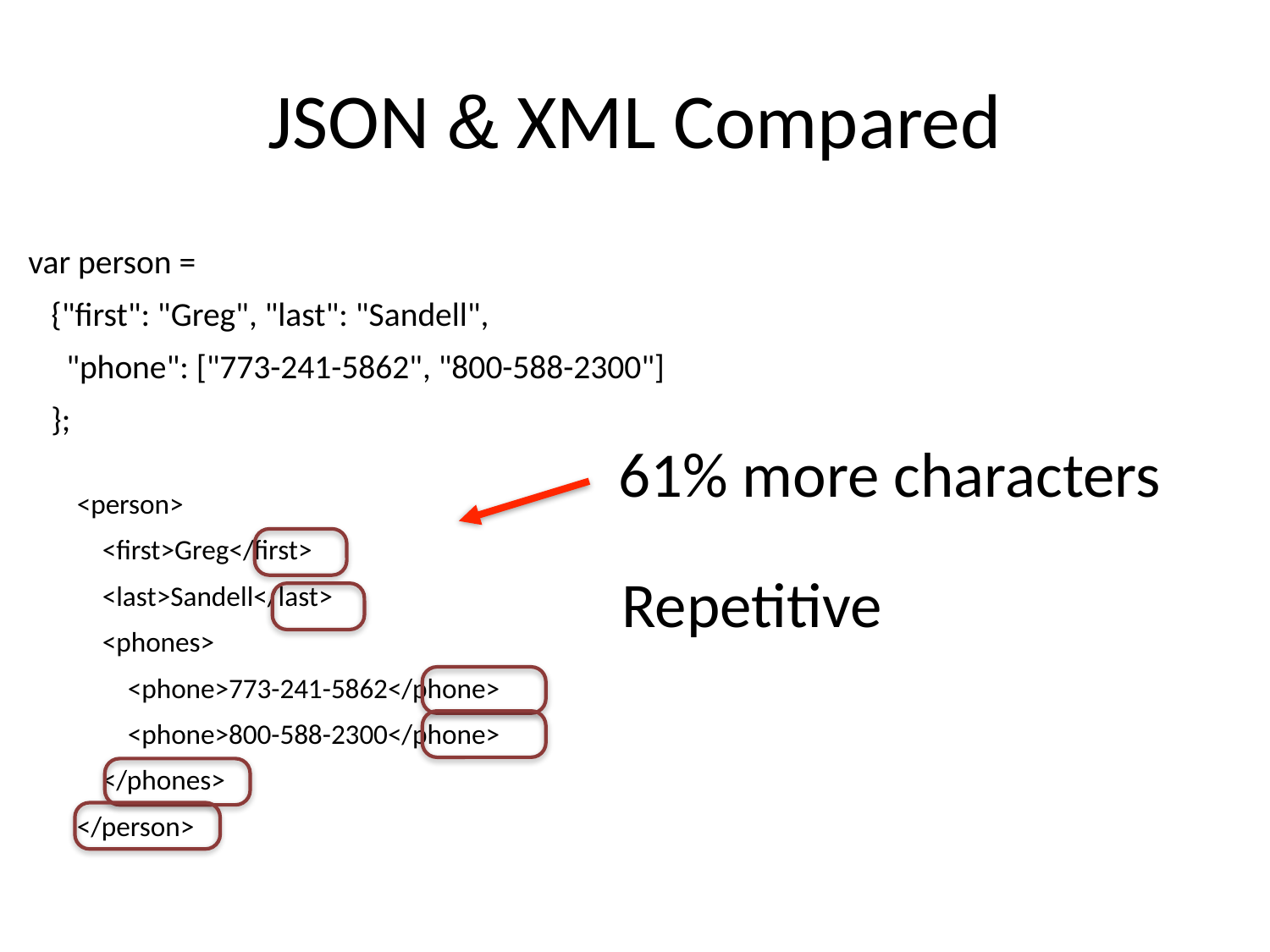

# JSON & XML Compared
var person =
   {"first": "Greg", "last": "Sandell",
     "phone": ["773-241-5862", "800-588-2300"]
   };
61% more characters
<person>
    <first>Greg</first>
    <last>Sandell</last>
    <phones>
        <phone>773-241-5862</phone>
        <phone>800-588-2300</phone>
    </phones>
</person>

Repetitive